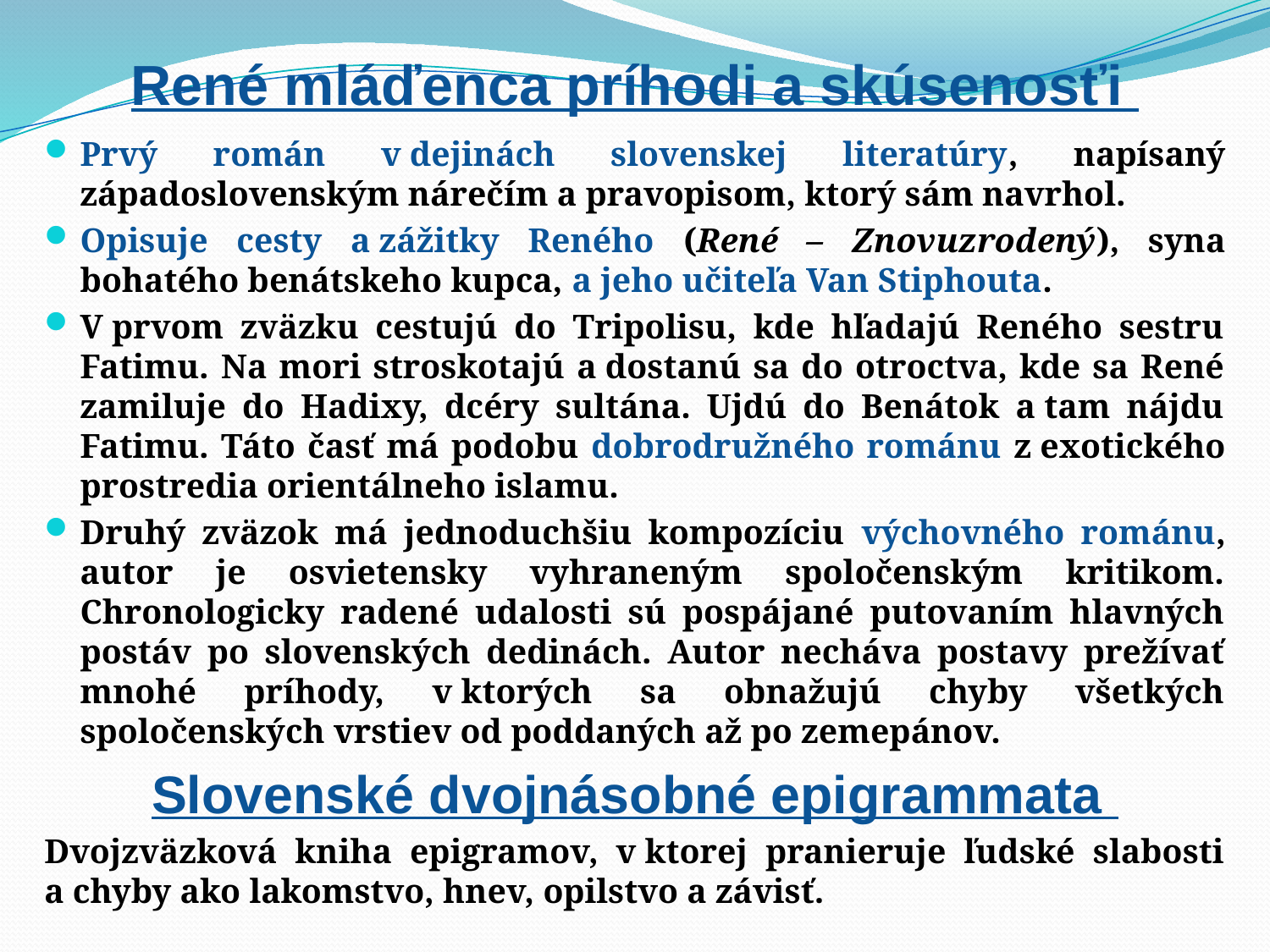

# René mláďenca príhodi a skúsenosťi
Prvý román v dejinách slovenskej literatúry, napísaný západoslovenským nárečím a pravopisom, ktorý sám navrhol.
Opisuje cesty a zážitky Reného (René – Znovuzrodený), syna bohatého benátskeho kupca, a jeho učiteľa Van Stiphouta.
V prvom zväzku cestujú do Tripolisu, kde hľadajú Reného sestru Fatimu. Na mori stroskotajú a dostanú sa do otroctva, kde sa René zamiluje do Hadixy, dcéry sultána. Ujdú do Benátok a tam nájdu Fatimu. Táto časť má podobu dobrodružného románu z exotického prostredia orientálneho islamu.
Druhý zväzok má jednoduchšiu kompozíciu výchovného románu, autor je osvietensky vyhraneným spoločenským kritikom. Chronologicky radené udalosti sú pospájané putovaním hlavných postáv po slovenských dedinách. Autor necháva postavy prežívať mnohé príhody, v ktorých sa obnažujú chyby všetkých spoločenských vrstiev od poddaných až po zemepánov.
Slovenské dvojnásobné epigrammata
Dvojzväzková kniha epigramov, v ktorej pranieruje ľudské slabosti a chyby ako lakomstvo, hnev, opilstvo a závisť.